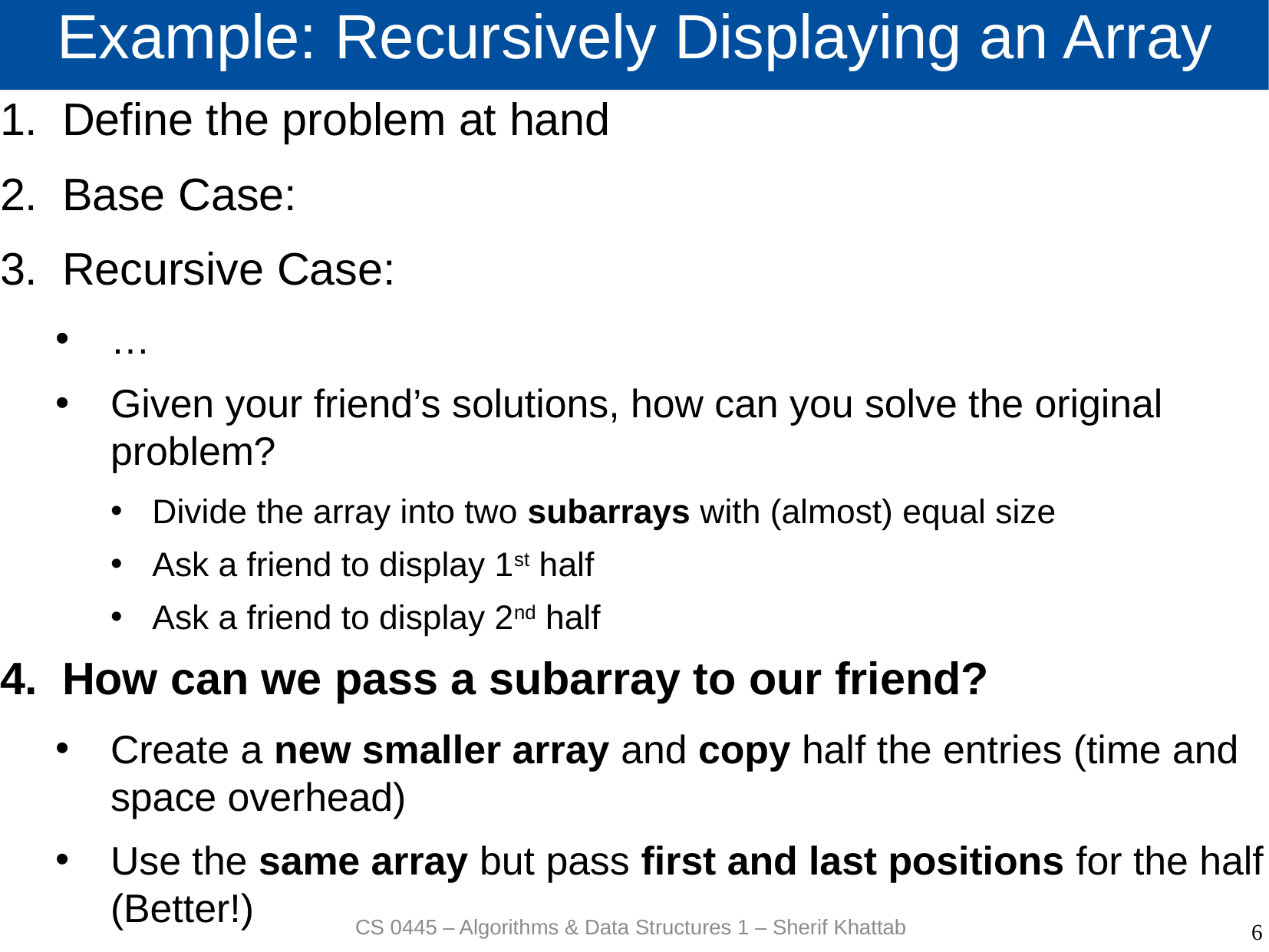

# Example: Recursively Displaying an Array
Define the problem at hand
Base Case:
Recursive Case:
…
Given your friend’s solutions, how can you solve the original problem?
Divide the array into two subarrays with (almost) equal size
Ask a friend to display 1st half
Ask a friend to display 2nd half
How can we pass a subarray to our friend?
Create a new smaller array and copy half the entries (time and space overhead)
Use the same array but pass first and last positions for the half (Better!)

CS 0445 – Algorithms & Data Structures 1 – Sherif Khattab
6